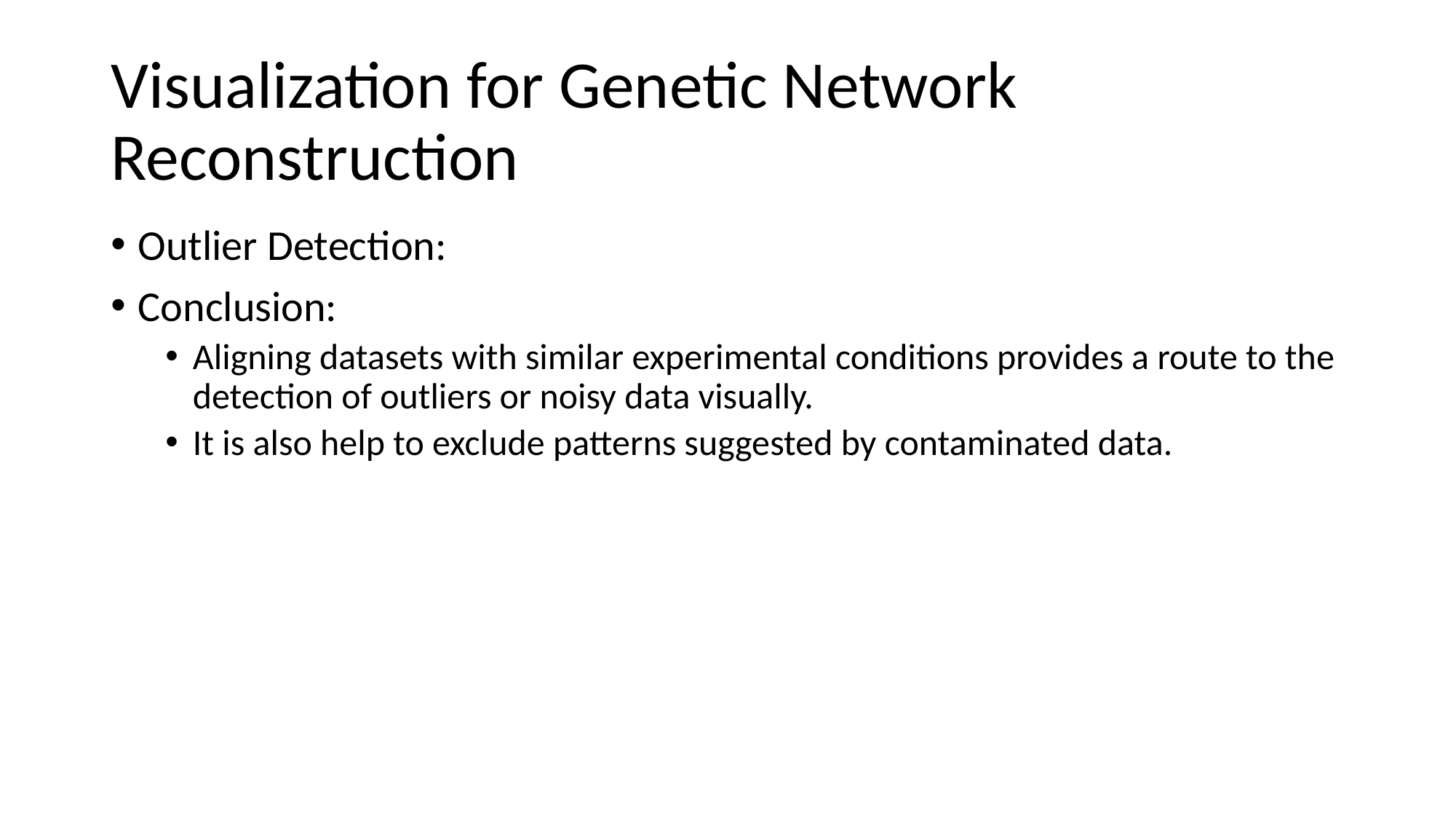

# Visualization for Genetic Network Reconstruction
Outlier Detection:
Conclusion:
Aligning datasets with similar experimental conditions provides a route to the detection of outliers or noisy data visually.
It is also help to exclude patterns suggested by contaminated data.